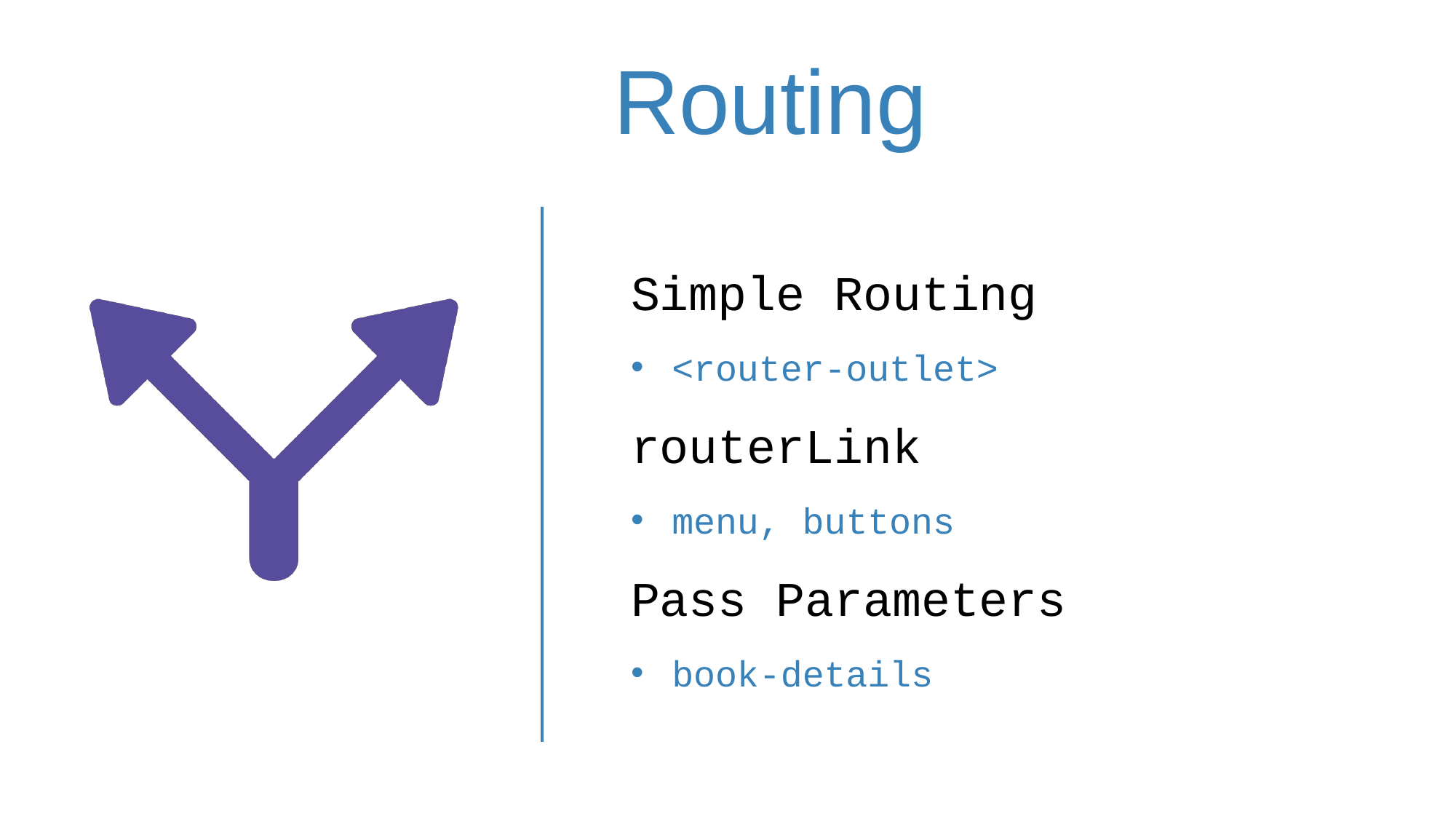

# Routing

Simple Routing
<router-outlet>
routerLink
menu, buttons
Pass Parameters
book-details